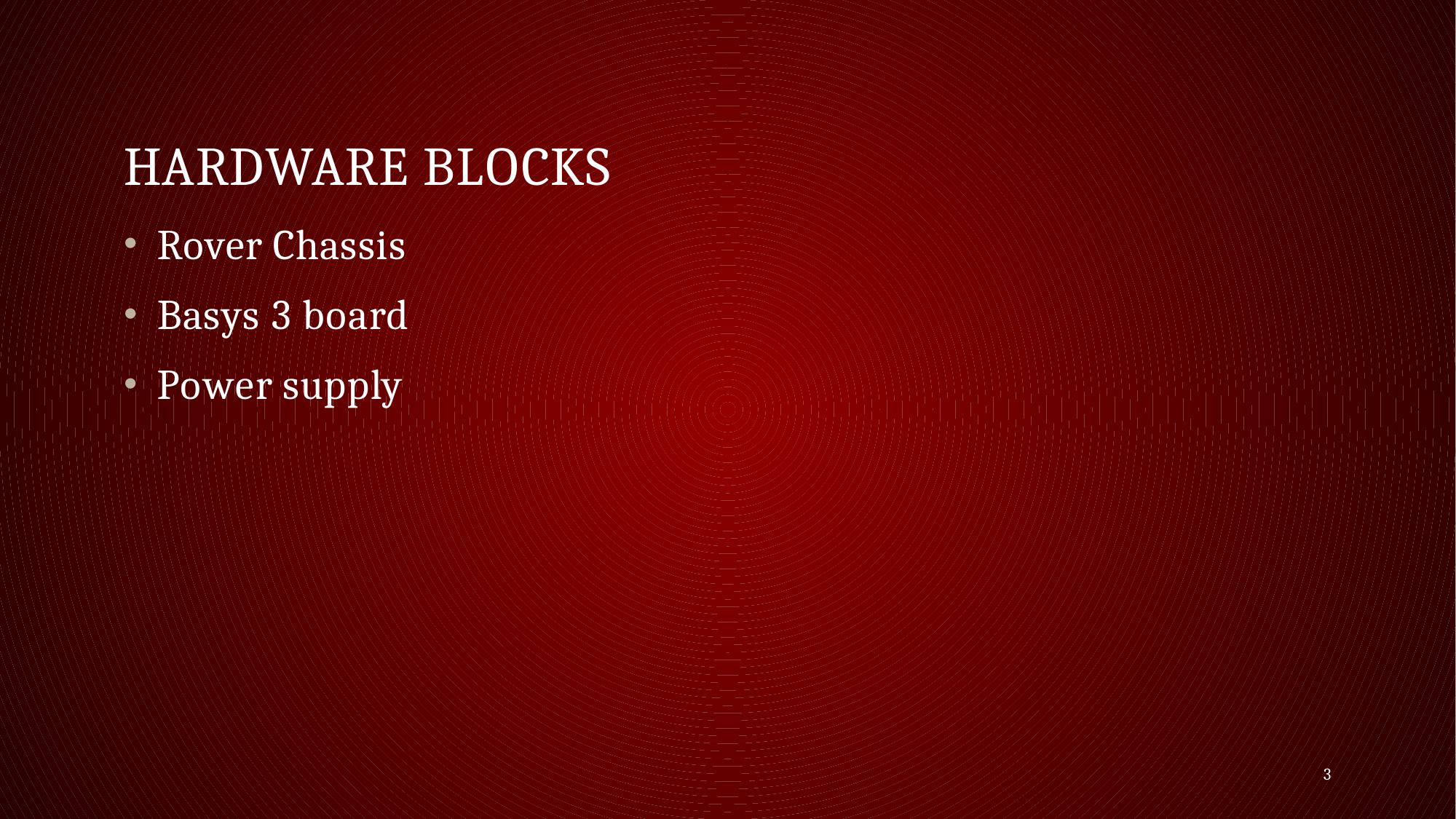

# Hardware BlocKs
Rover Chassis
Basys 3 board
Power supply
3